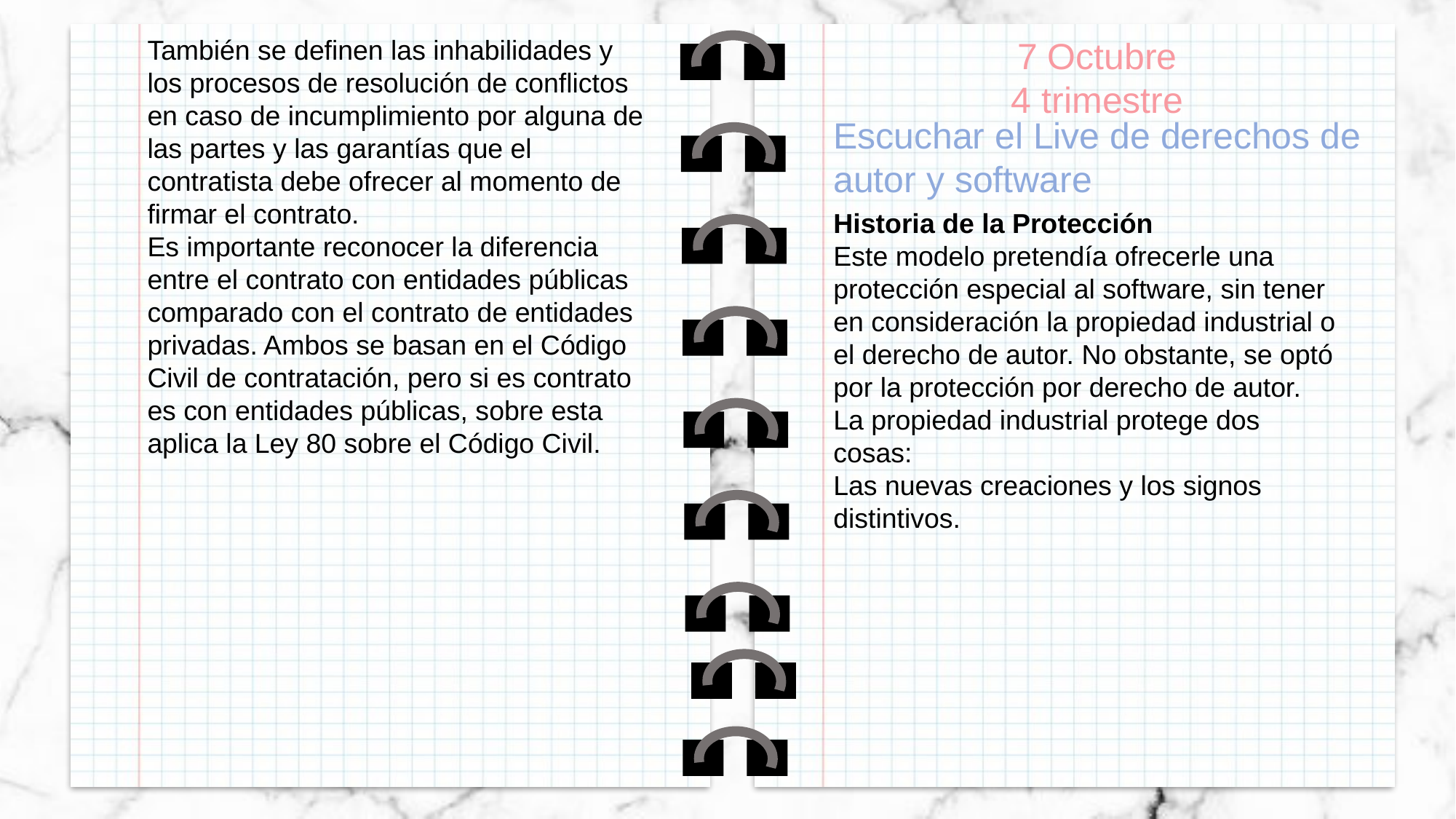

También se definen las inhabilidades y los procesos de resolución de conflictos en caso de incumplimiento por alguna de las partes y las garantías que el contratista debe ofrecer al momento de firmar el contrato.
Es importante reconocer la diferencia entre el contrato con entidades públicas comparado con el contrato de entidades privadas. Ambos se basan en el Código Civil de contratación, pero si es contrato es con entidades públicas, sobre esta aplica la Ley 80 sobre el Código Civil.
7 Octubre
4 trimestre
Escuchar el Live de derechos de autor y software
Historia de la Protección
Este modelo pretendía ofrecerle una protección especial al software, sin tener en consideración la propiedad industrial o el derecho de autor. No obstante, se optó por la protección por derecho de autor.
La propiedad industrial protege dos cosas:
Las nuevas creaciones y los signos distintivos.